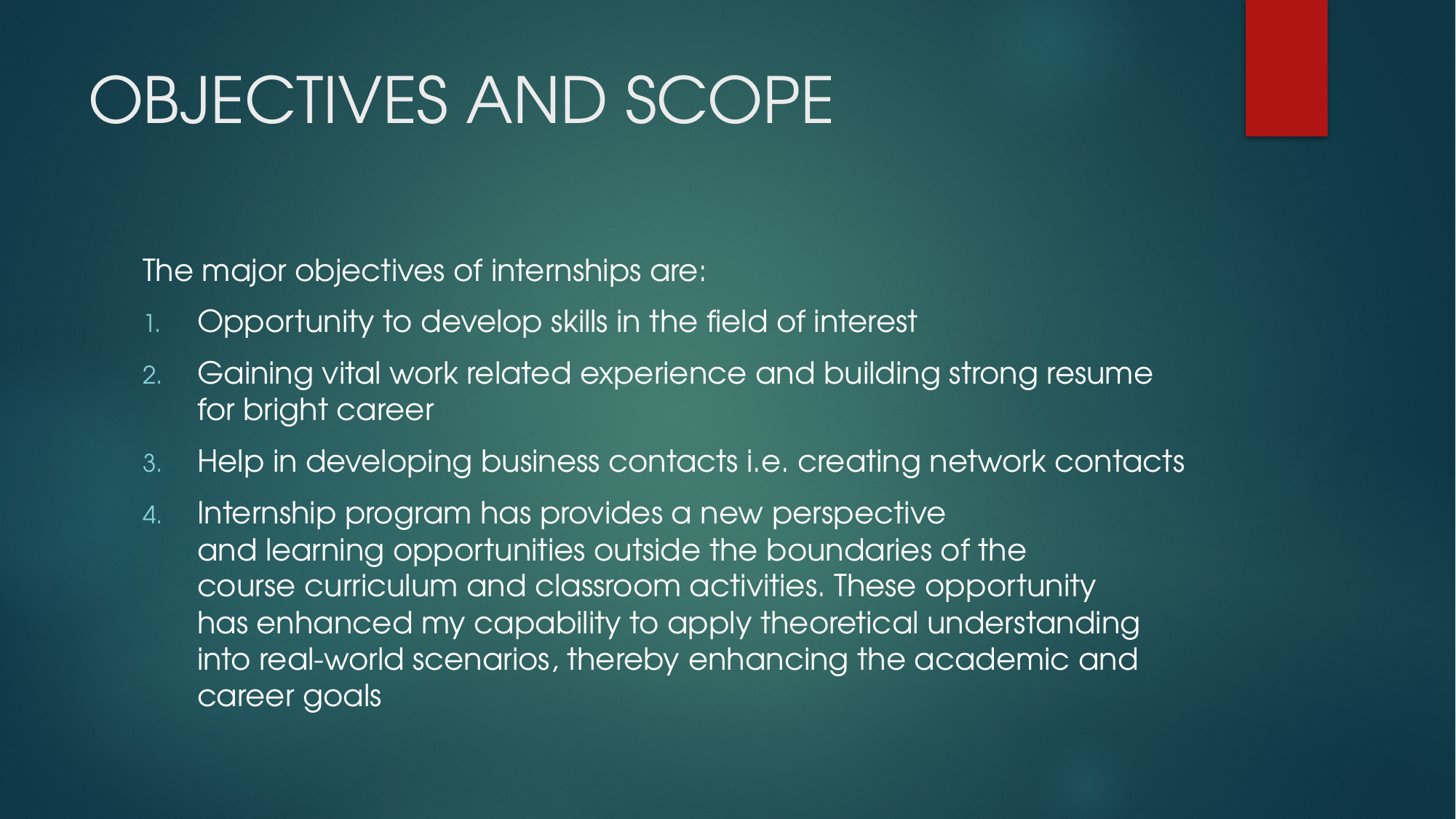

# OBJECTIVES AND SCOPE
The major objectives of internships are:
Opportunity to develop skills in the field of interest
Gaining vital work related experience and building strong resume for bright career
Help in developing business contacts i.e. creating network contacts
Internship program has provides a new perspective and learning opportunities outside the boundaries of the course curriculum and classroom activities. These opportunity has enhanced my capability to apply theoretical understanding into real-world scenarios, thereby enhancing the academic and career goals